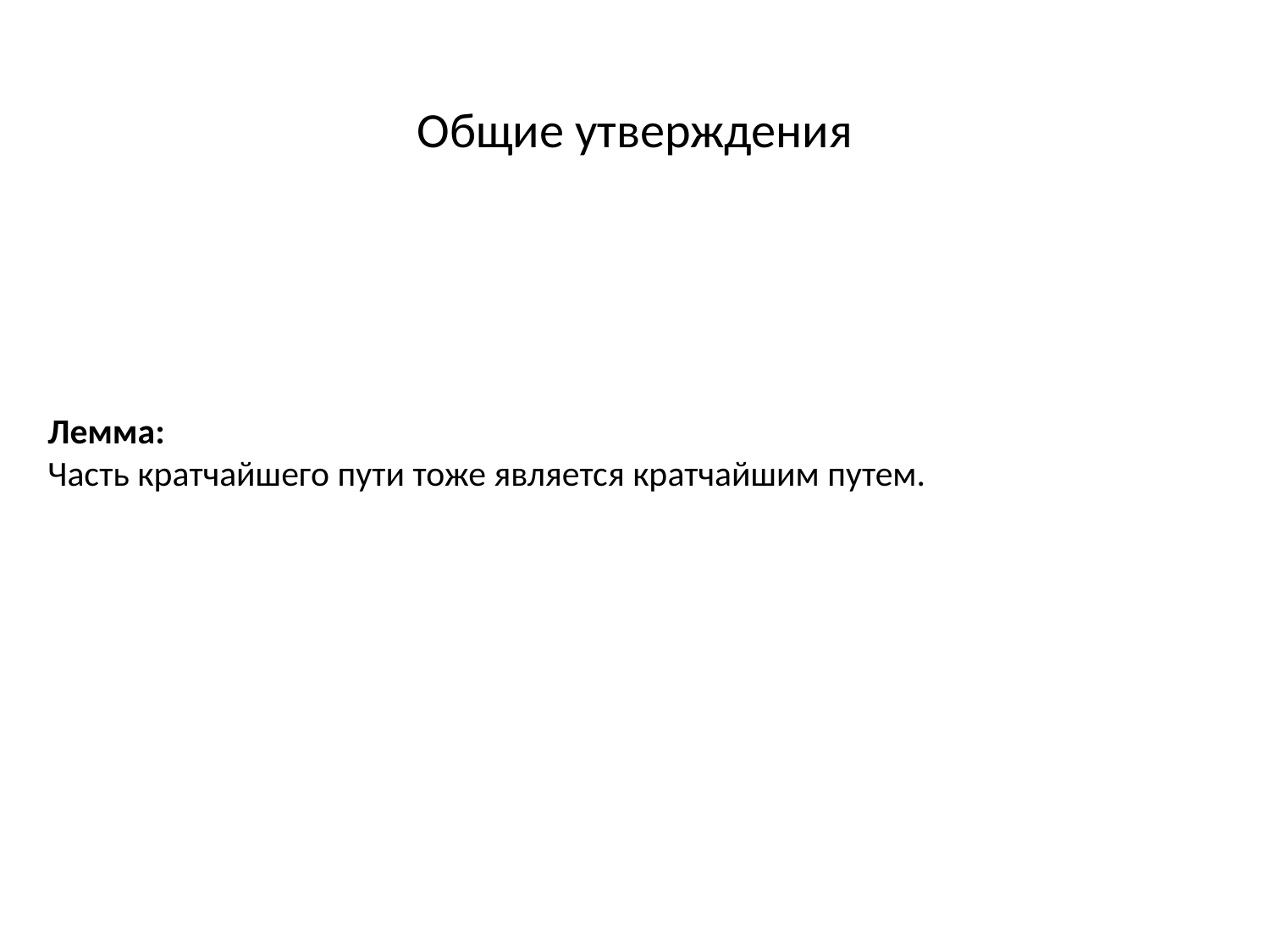

Общие утверждения
Лемма:
Часть кратчайшего пути тоже является кратчайшим путем.